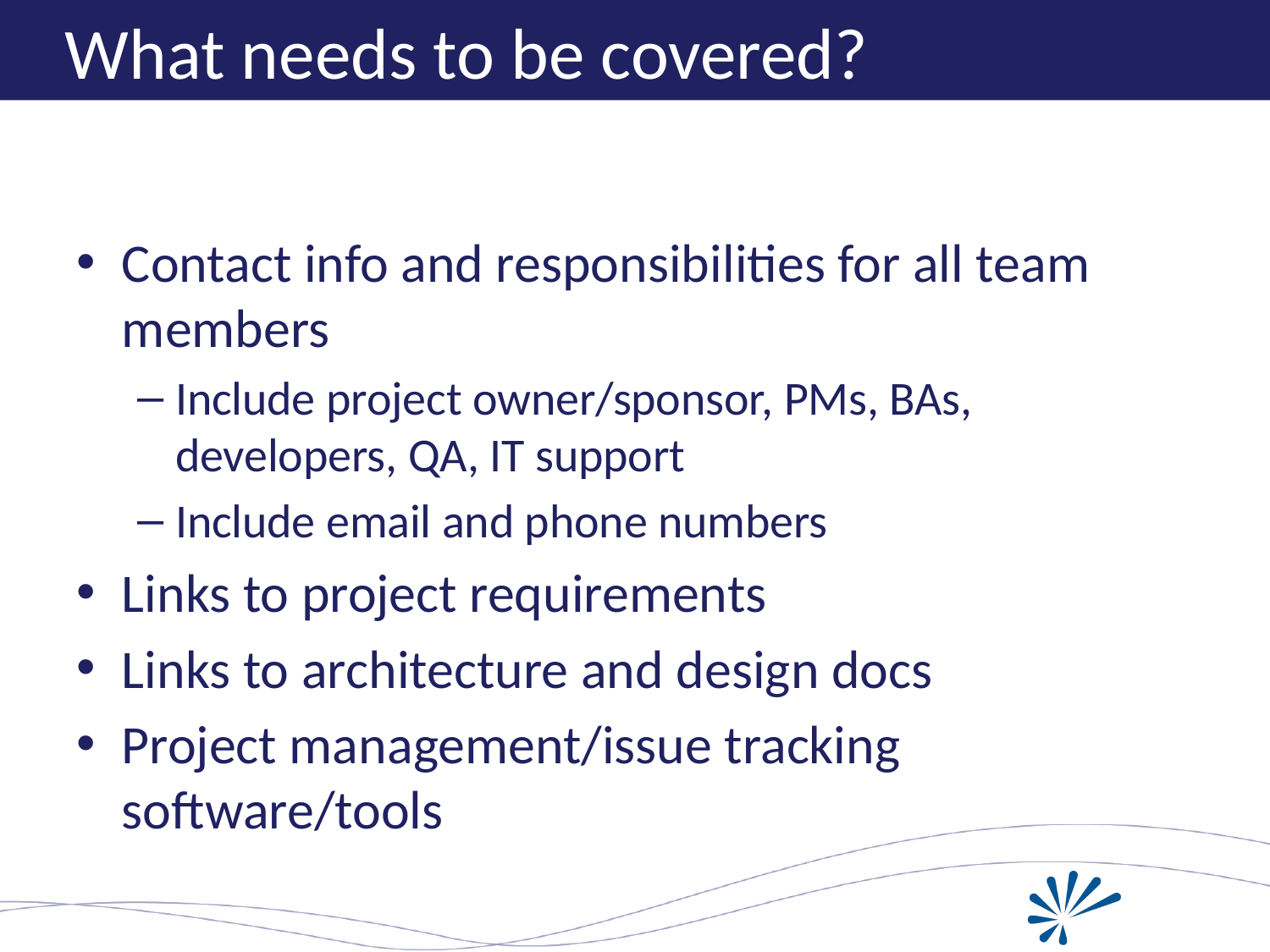

# What needs to be covered?
Contact info and responsibilities for all team members
Include project owner/sponsor, PMs, BAs, developers, QA, IT support
Include email and phone numbers
Links to project requirements
Links to architecture and design docs
Project management/issue tracking software/tools